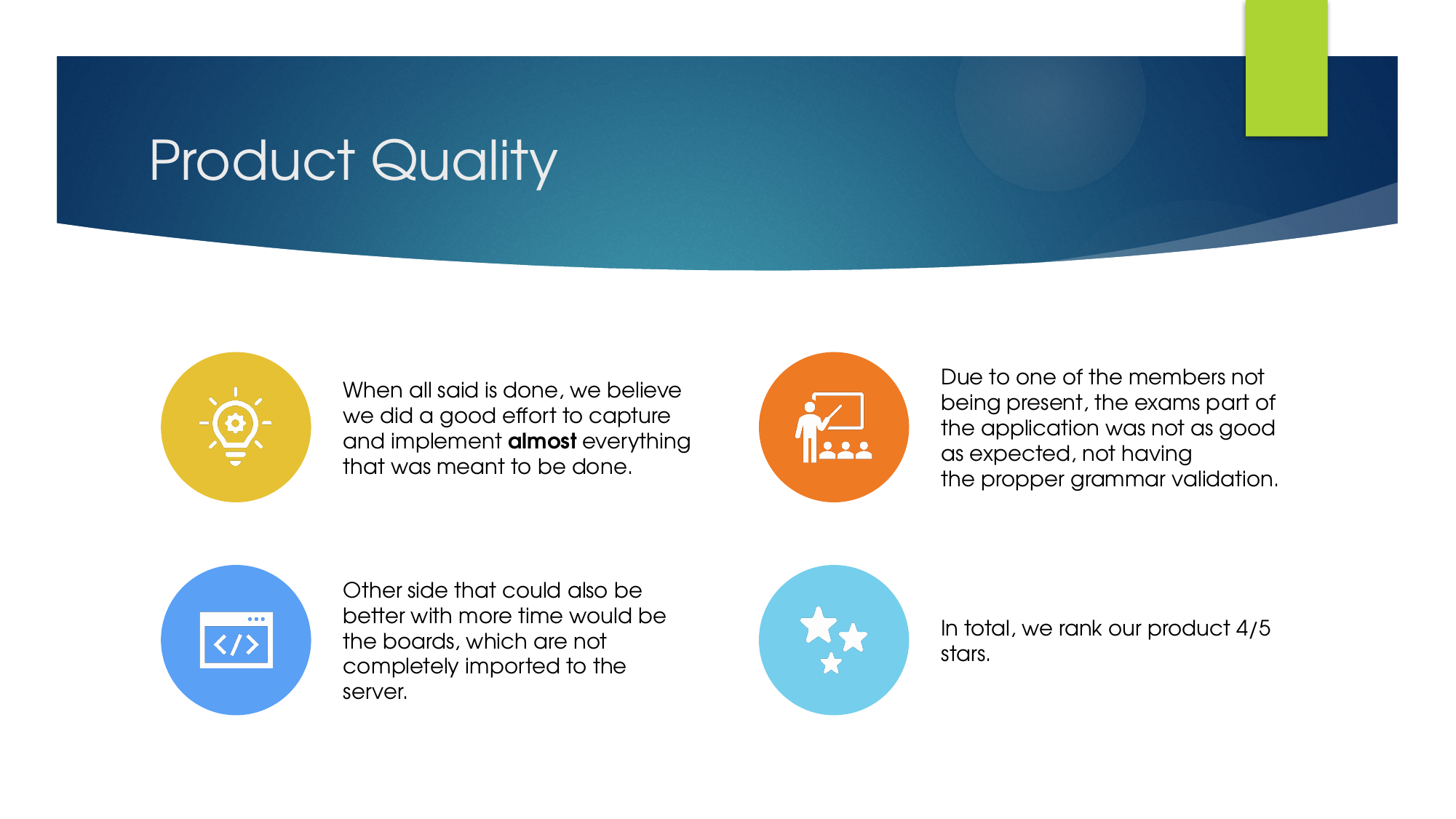

# Product Quality
When all said is done, we believe we did a good effort to capture and implement almost everything that was meant to be done.
Due to one of the members not being present, the exams part of the application was not as good as expected, not having the propper grammar validation.
Other side that could also be better with more time would be the boards, which are not completely imported to the server.
In total, we rank our product 4/5 stars.